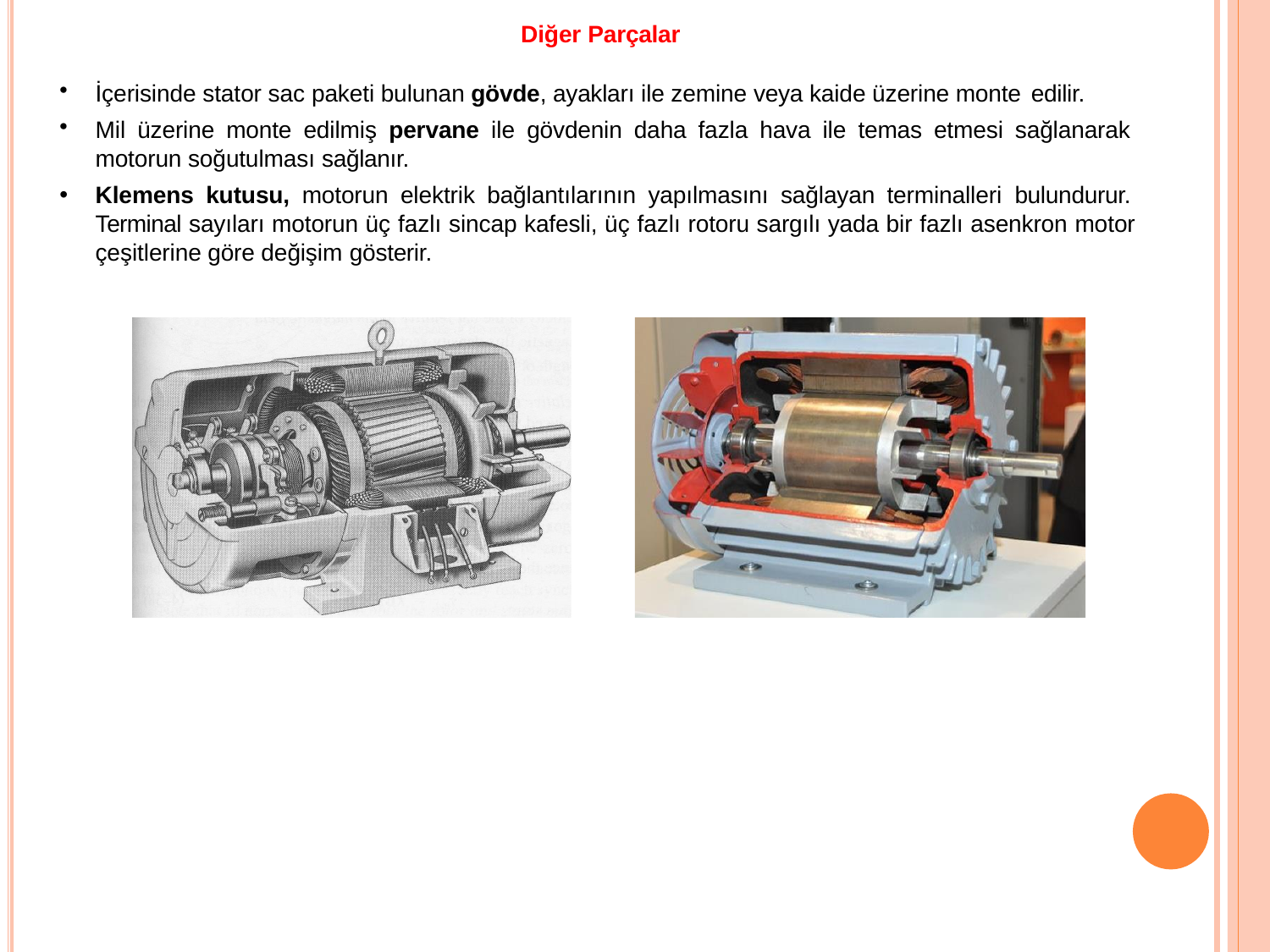

# Diğer Parçalar
İçerisinde stator sac paketi bulunan gövde, ayakları ile zemine veya kaide üzerine monte edilir.
Mil üzerine monte edilmiş pervane ile gövdenin daha fazla hava ile temas etmesi sağlanarak  motorun soğutulması sağlanır.
Klemens kutusu, motorun elektrik bağlantılarının yapılmasını sağlayan terminalleri bulundurur.  Terminal sayıları motorun üç fazlı sincap kafesli, üç fazlı rotoru sargılı yada bir fazlı asenkron motor  çeşitlerine göre değişim gösterir.